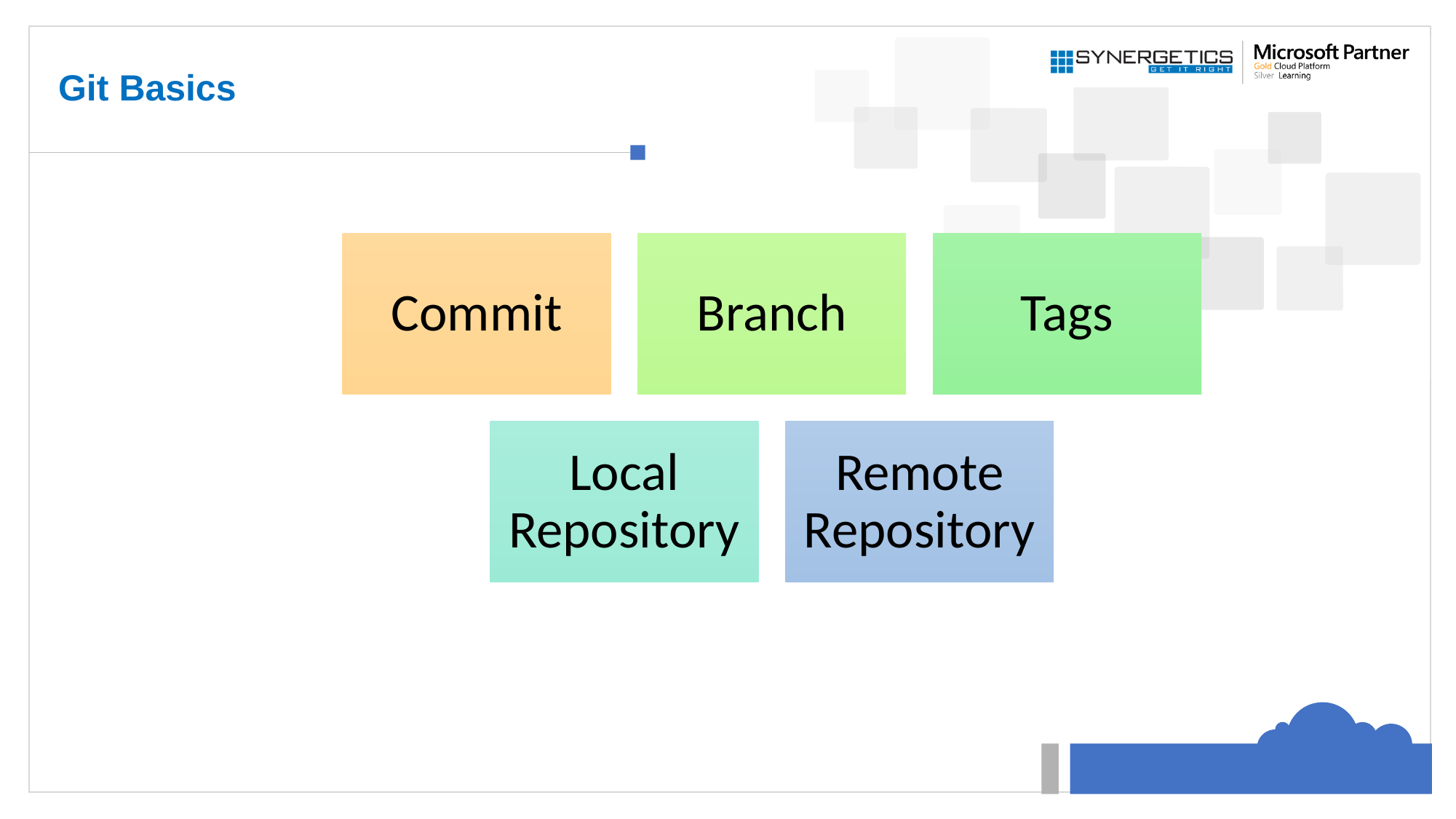

# Git Basics
Commit
Branch
Tags
Local Repository
Remote Repository